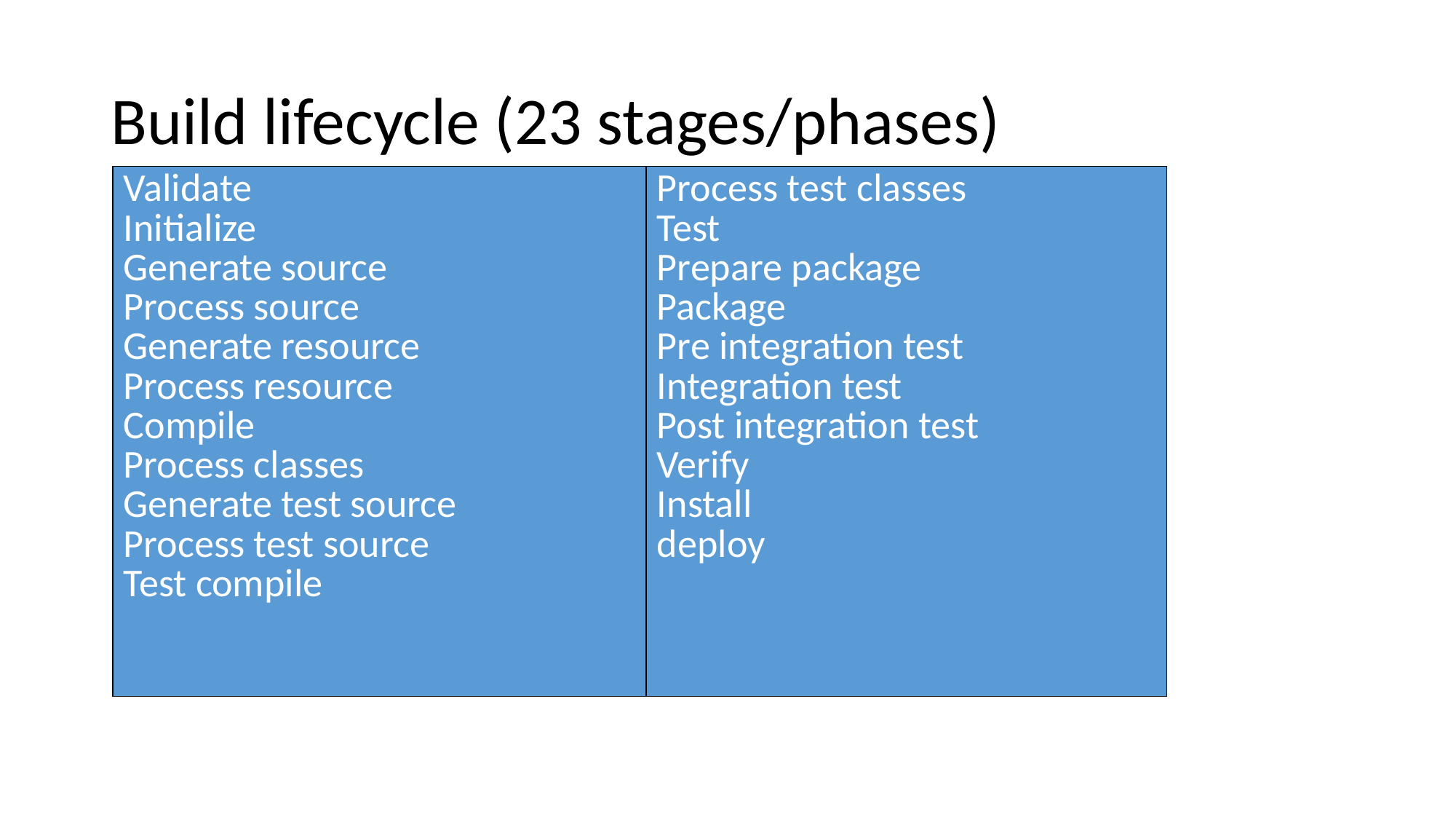

# Build lifecycle (23 stages/phases)
| Validate Initialize Generate source Process source Generate resource Process resource Compile Process classes Generate test source Process test source Test compile | Process test classes Test Prepare package Package Pre integration test Integration test Post integration test Verify Install deploy |
| --- | --- |